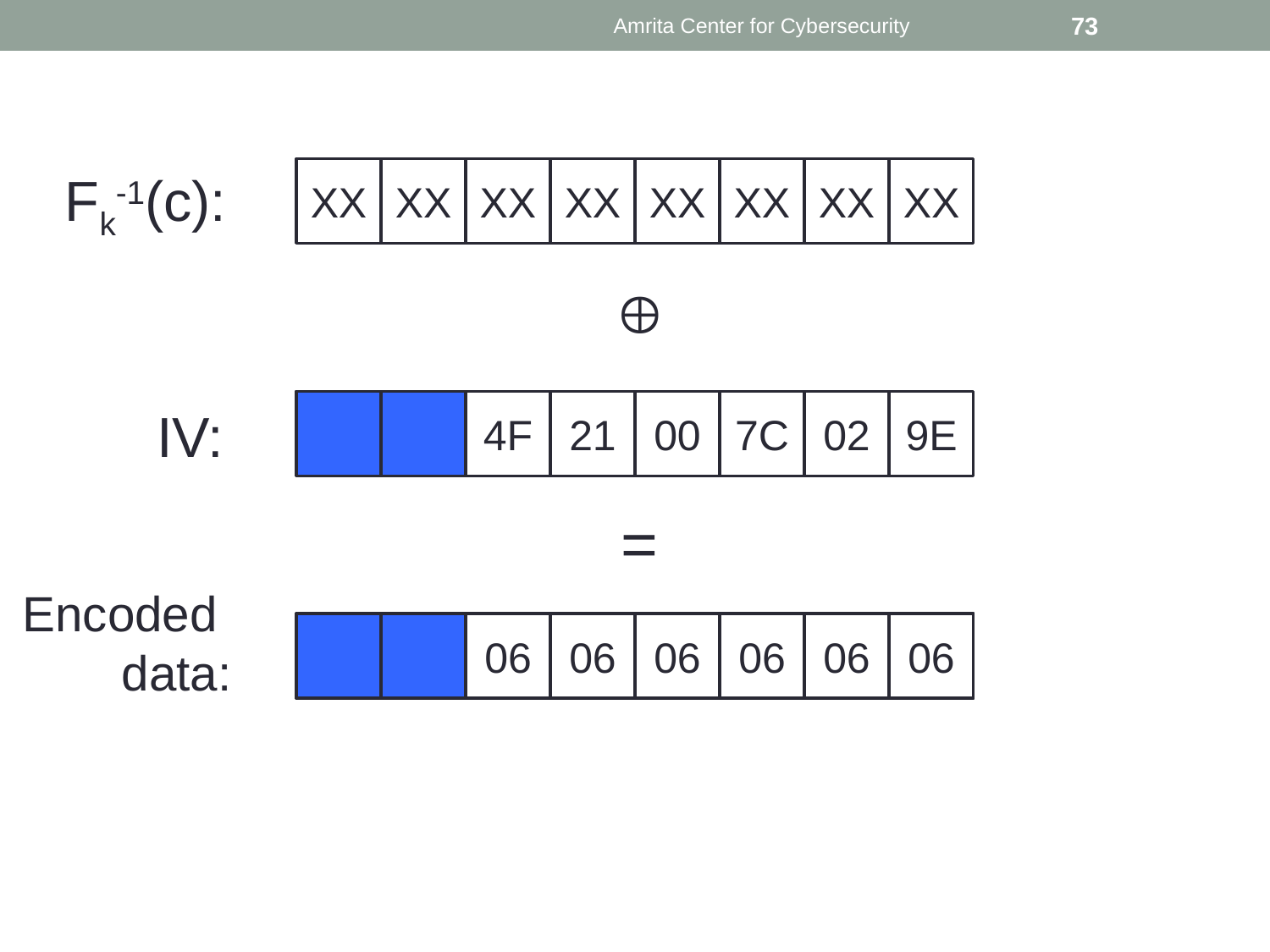

Amrita Center for Cybersecurity
73
Fk-1(c):
XX
XX
XX
XX
XX
XX
XX
XX
⊕
AB

01

4F
21
00
7C
02
9E
IV:
=
Encoded
data:
XX

XX

06
XX
06
XX
06
XX
06
XX
06
XX
06